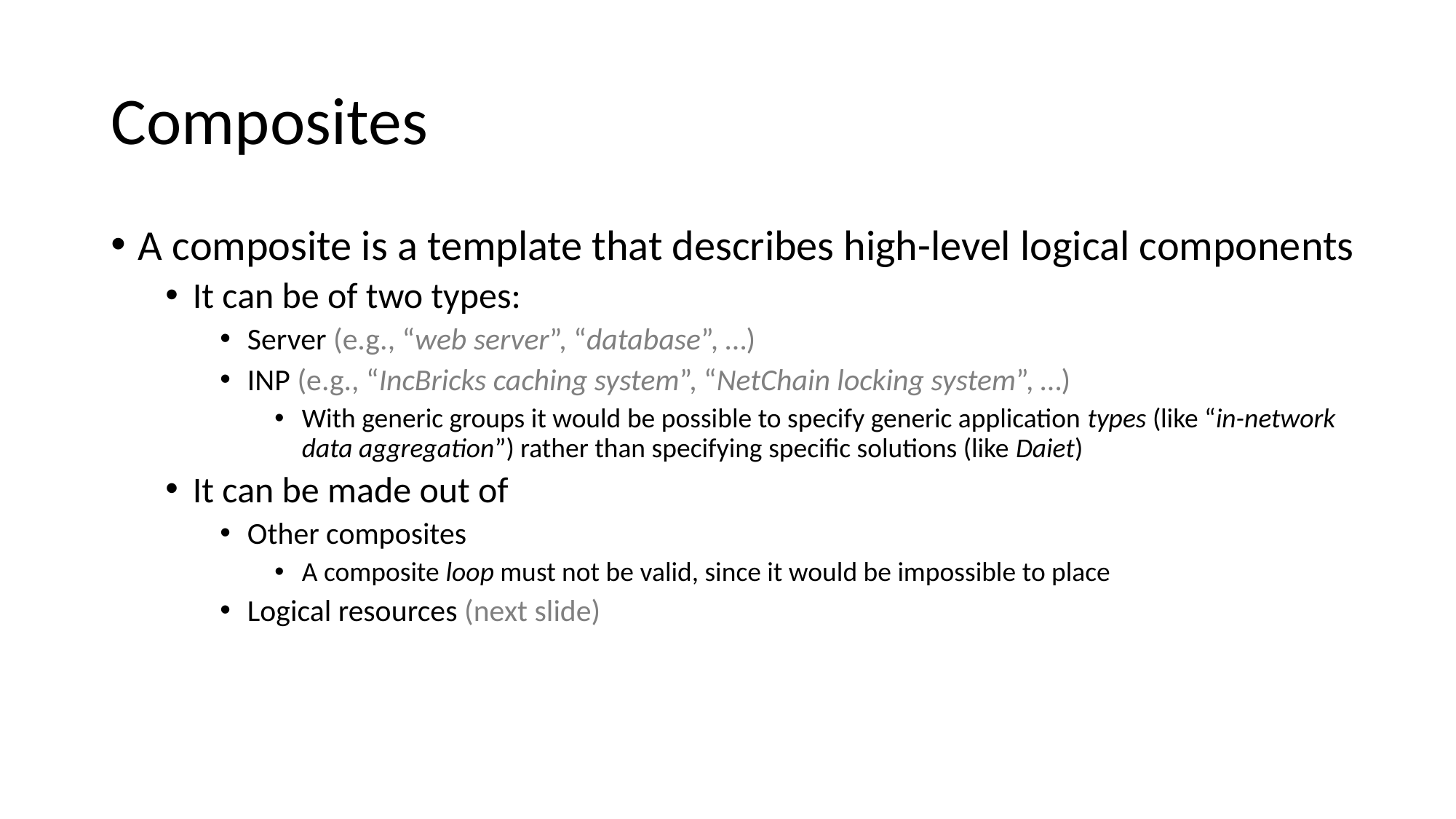

# Composites
A composite is a template that describes high-level logical components
It can be of two types:
Server (e.g., “web server”, “database”, …)
INP (e.g., “IncBricks caching system”, “NetChain locking system”, …)
With generic groups it would be possible to specify generic application types (like “in-network data aggregation”) rather than specifying specific solutions (like Daiet)
It can be made out of
Other composites
A composite loop must not be valid, since it would be impossible to place
Logical resources (next slide)